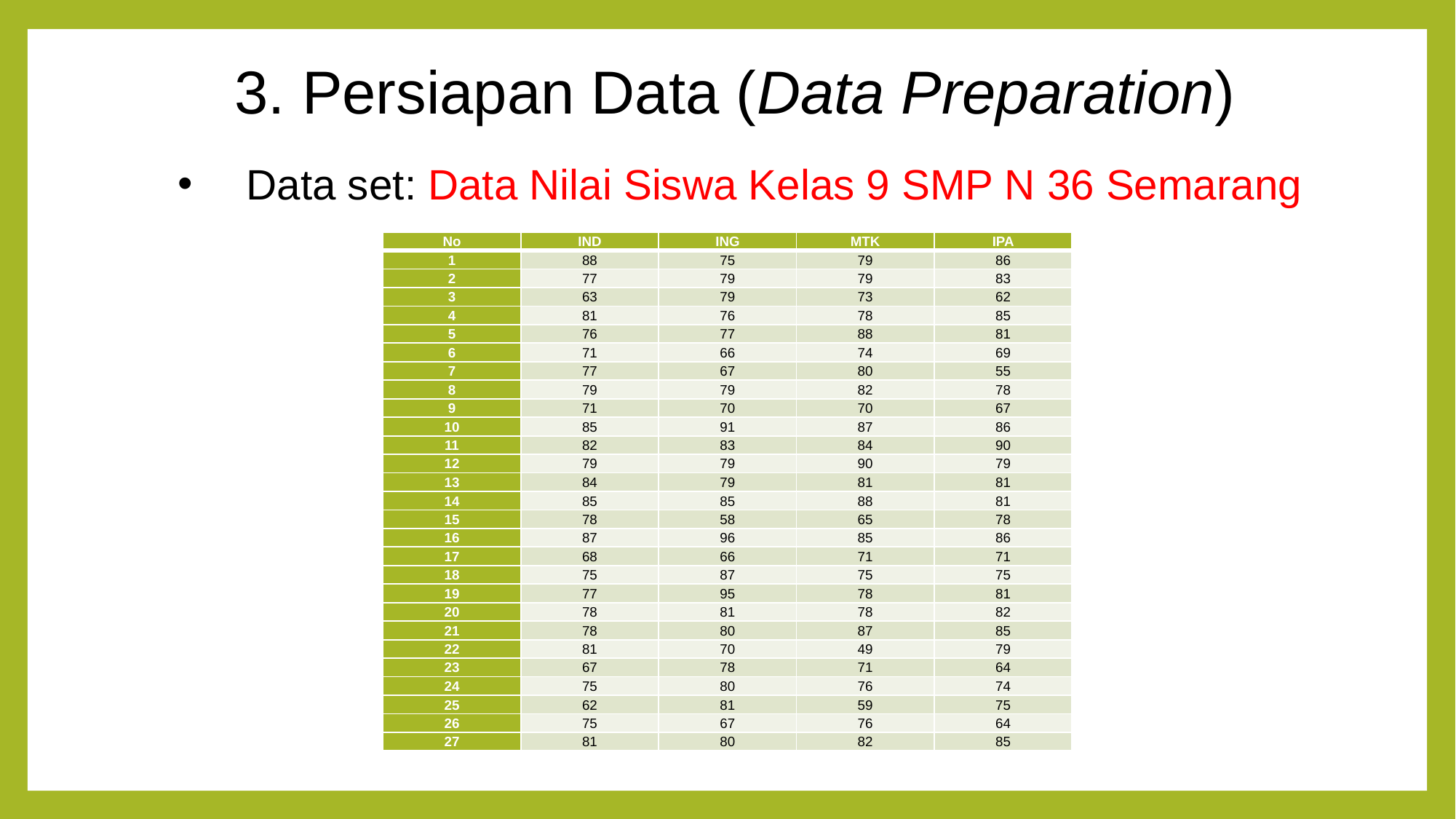

# 3. Persiapan Data (Data Preparation)
Data set: Data Nilai Siswa Kelas 9 SMP N 36 Semarang

| No | IND | ING | MTK | IPA |
| --- | --- | --- | --- | --- |
| 1 | 88 | 75 | 79 | 86 |
| 2 | 77 | 79 | 79 | 83 |
| 3 | 63 | 79 | 73 | 62 |
| 4 | 81 | 76 | 78 | 85 |
| 5 | 76 | 77 | 88 | 81 |
| 6 | 71 | 66 | 74 | 69 |
| 7 | 77 | 67 | 80 | 55 |
| 8 | 79 | 79 | 82 | 78 |
| 9 | 71 | 70 | 70 | 67 |
| 10 | 85 | 91 | 87 | 86 |
| 11 | 82 | 83 | 84 | 90 |
| 12 | 79 | 79 | 90 | 79 |
| 13 | 84 | 79 | 81 | 81 |
| 14 | 85 | 85 | 88 | 81 |
| 15 | 78 | 58 | 65 | 78 |
| 16 | 87 | 96 | 85 | 86 |
| 17 | 68 | 66 | 71 | 71 |
| 18 | 75 | 87 | 75 | 75 |
| 19 | 77 | 95 | 78 | 81 |
| 20 | 78 | 81 | 78 | 82 |
| 21 | 78 | 80 | 87 | 85 |
| 22 | 81 | 70 | 49 | 79 |
| 23 | 67 | 78 | 71 | 64 |
| 24 | 75 | 80 | 76 | 74 |
| 25 | 62 | 81 | 59 | 75 |
| 26 | 75 | 67 | 76 | 64 |
| 27 | 81 | 80 | 82 | 85 |